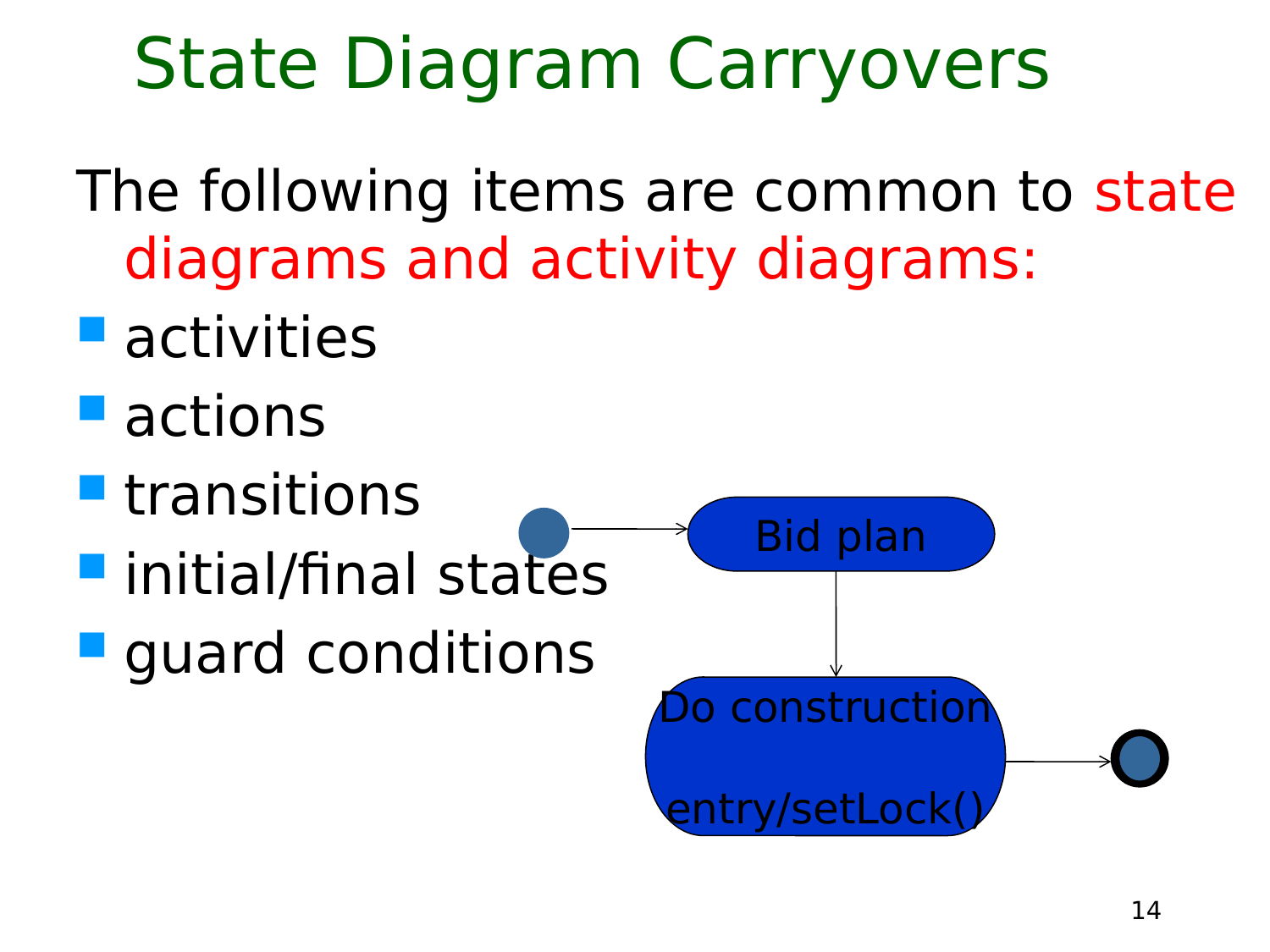

# State Diagram Carryovers
The following items are common to state diagrams and activity diagrams:
activities
actions
transitions
initial/final states
guard conditions
Bid plan

Do construction

entry/setLock()

14